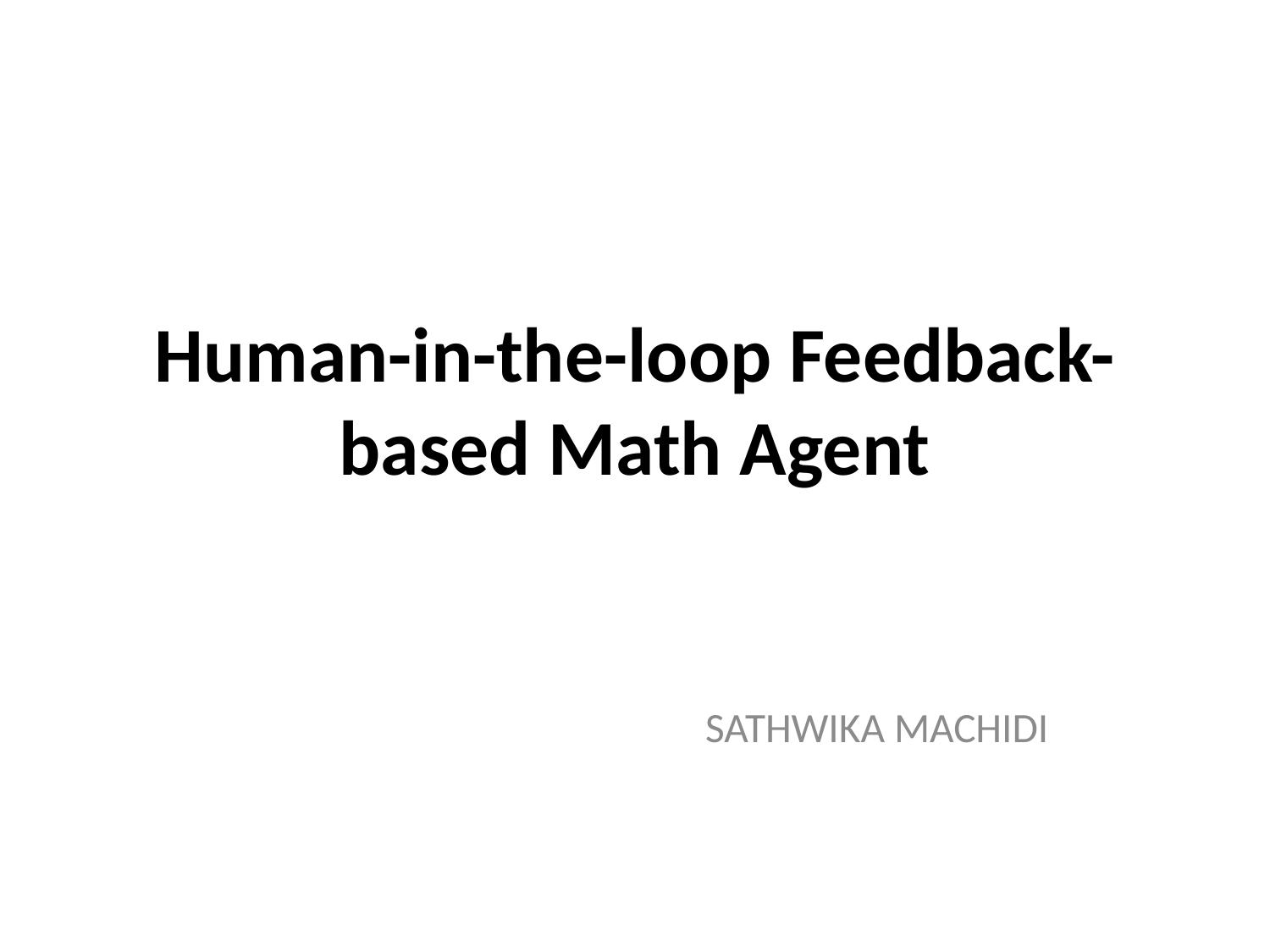

# Human-in-the-loop Feedback-based Math Agent
SATHWIKA MACHIDI